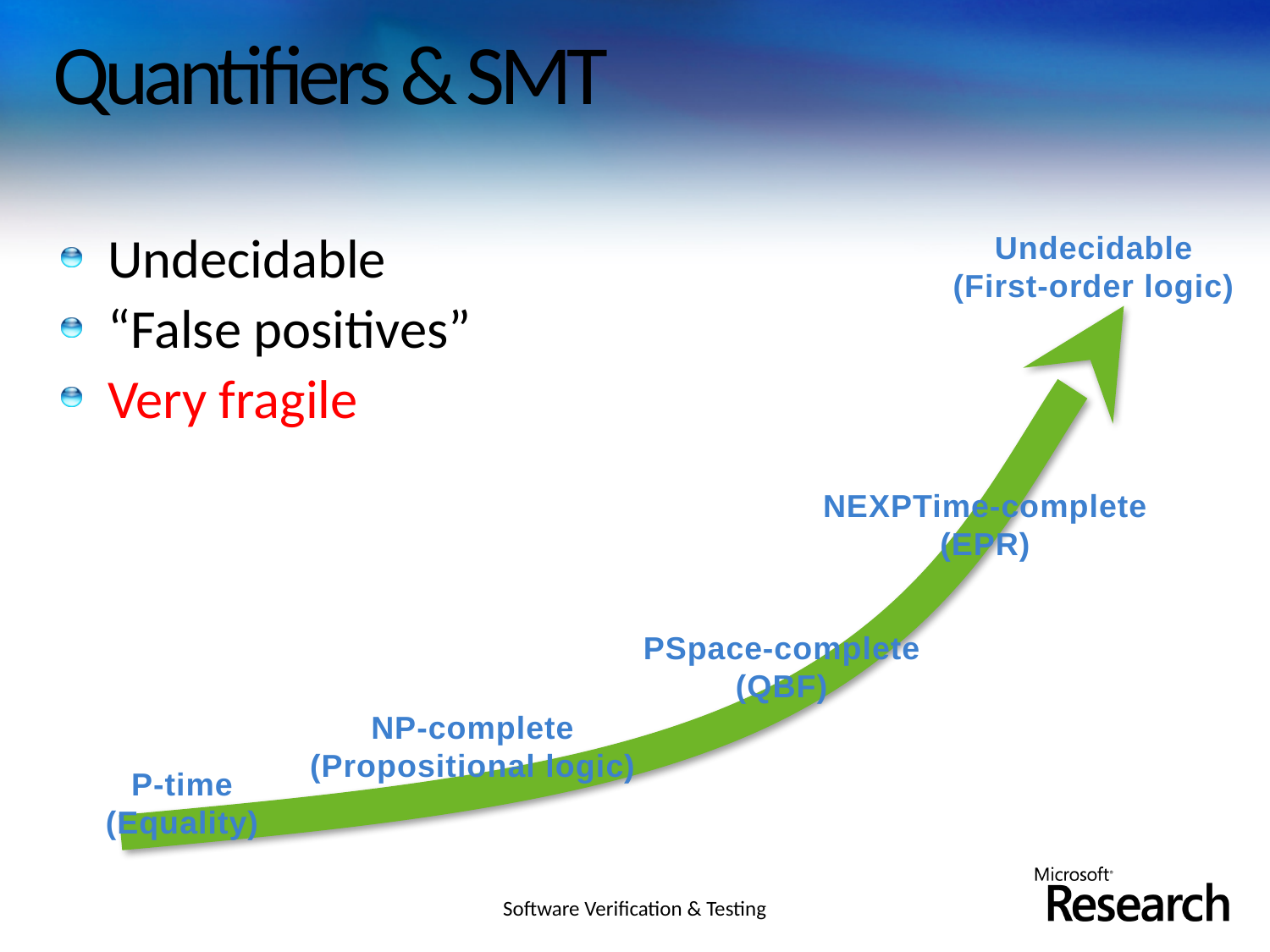

# Quantifiers & SMT
Undecidable
(First-order logic)

NEXPTime-complete
(EPR)
PSpace-complete
(QBF)
NP-complete
(Propositional logic)
P-time
(Equality)
Undecidable
“False positives”
Very fragile
Software Verification & Testing